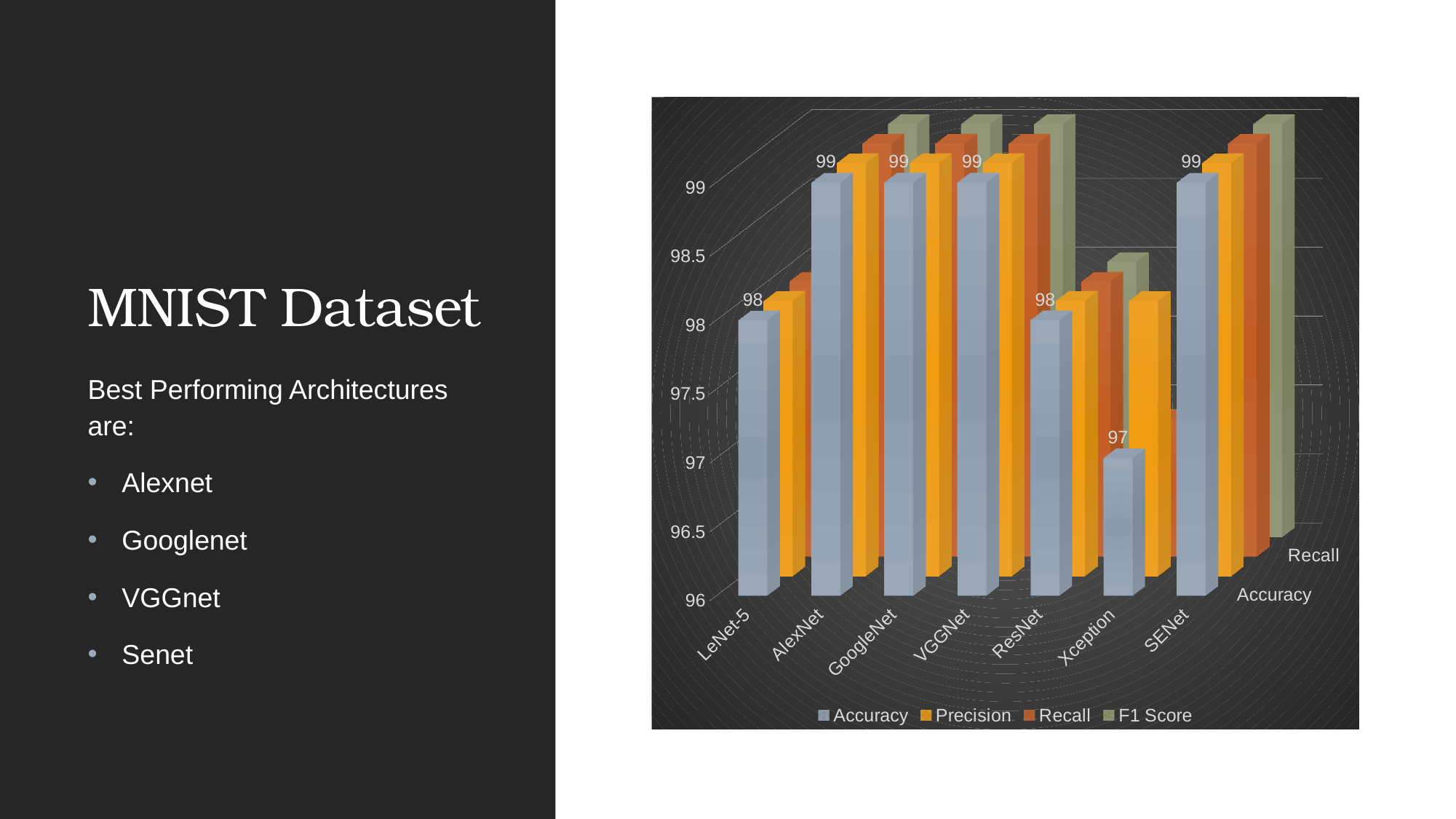

# MNIST Dataset

[unsupported chart]

Best Performing Architectures are:
Alexnet
Googlenet
VGGnet
Senet